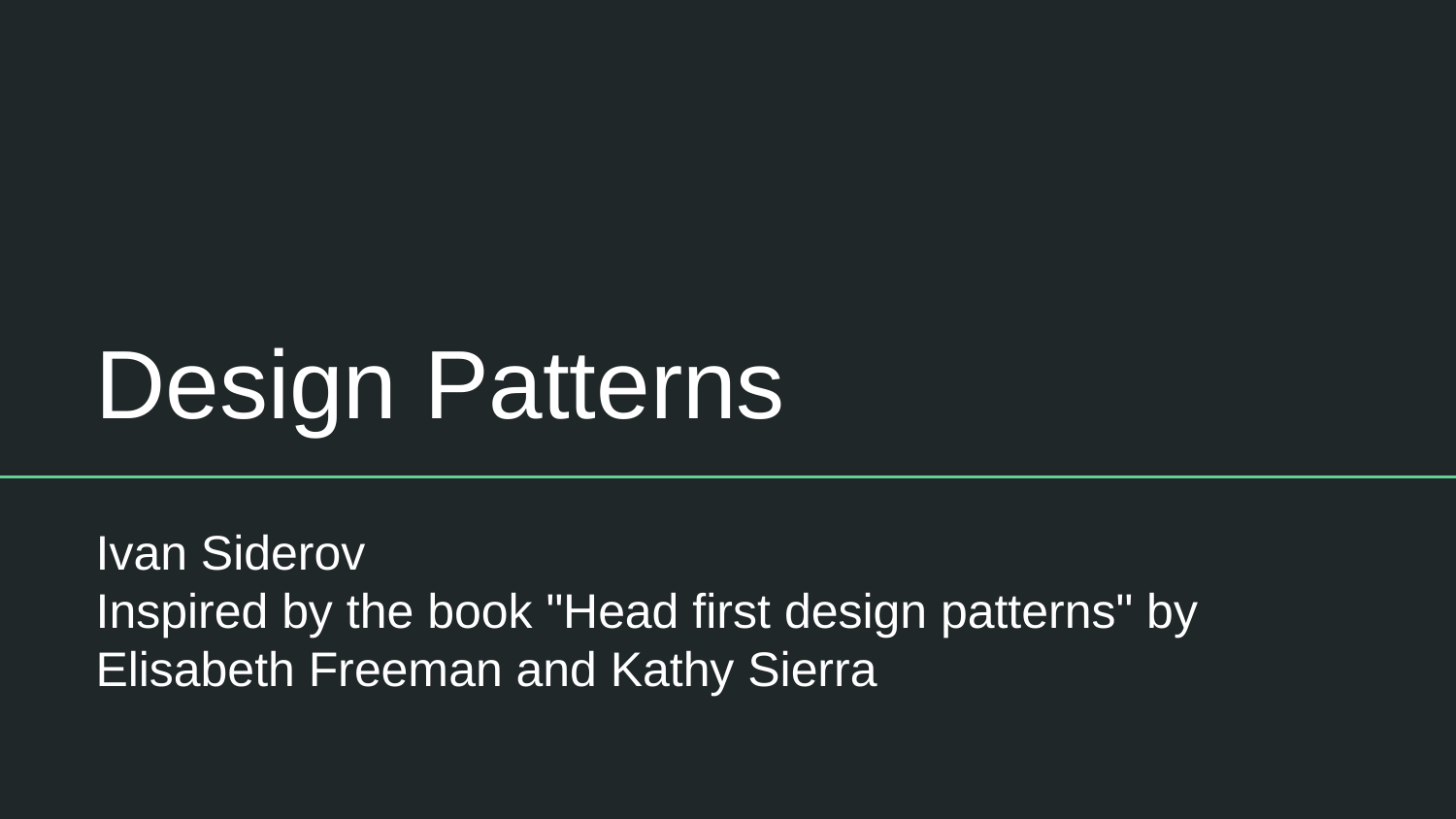

# Design Patterns
Ivan Siderov
Inspired by the book "Head first design patterns" by Elisabeth Freeman and Kathy Sierra